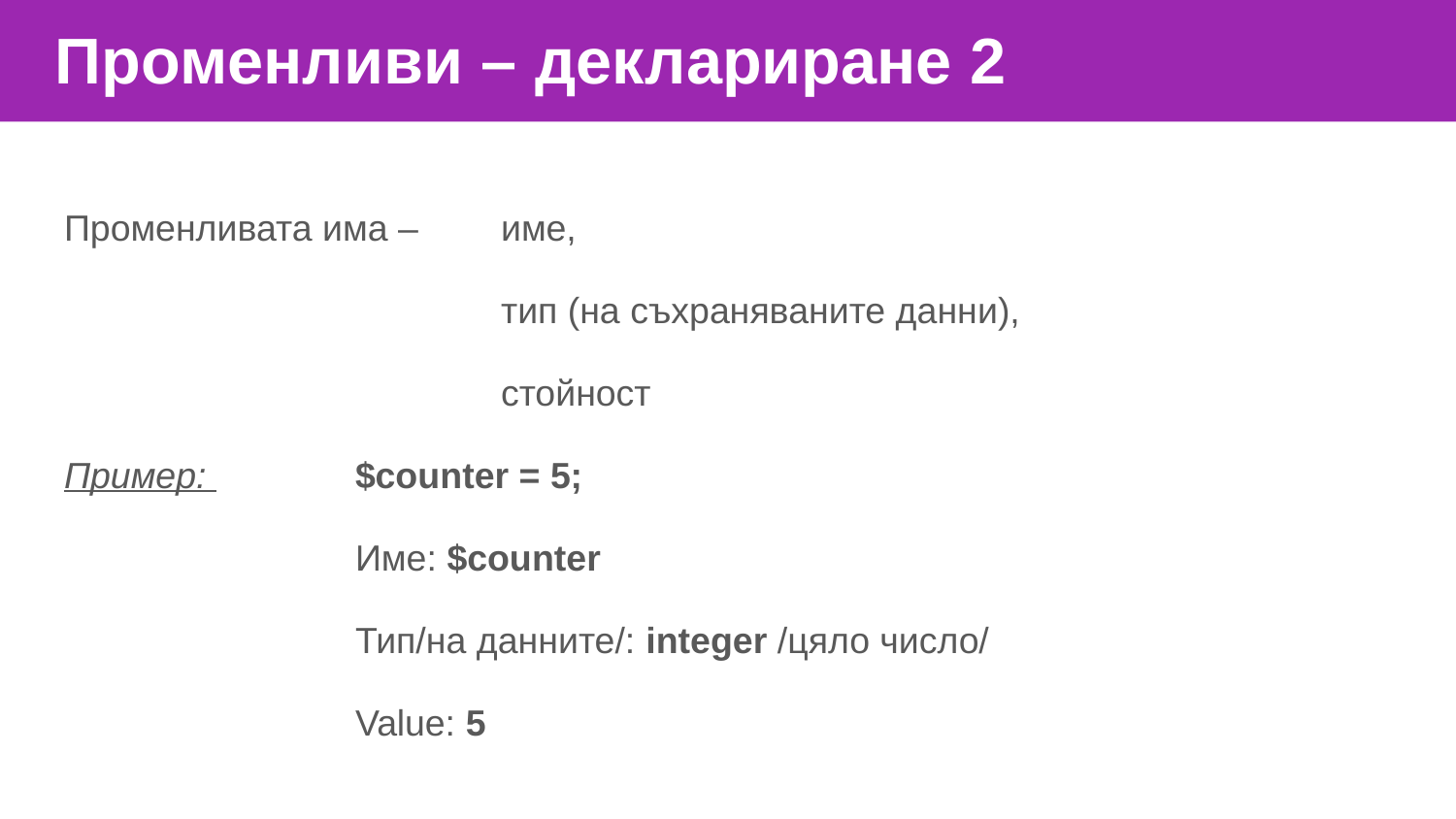

Променливи – деклариране 2
Променливата има – 	име,
			тип (на съхраняваните данни),
			стойност
Пример: 	$counter = 5;
		Име: $counter
		Тип/на данните/: integer /цяло число/
		Value: 5